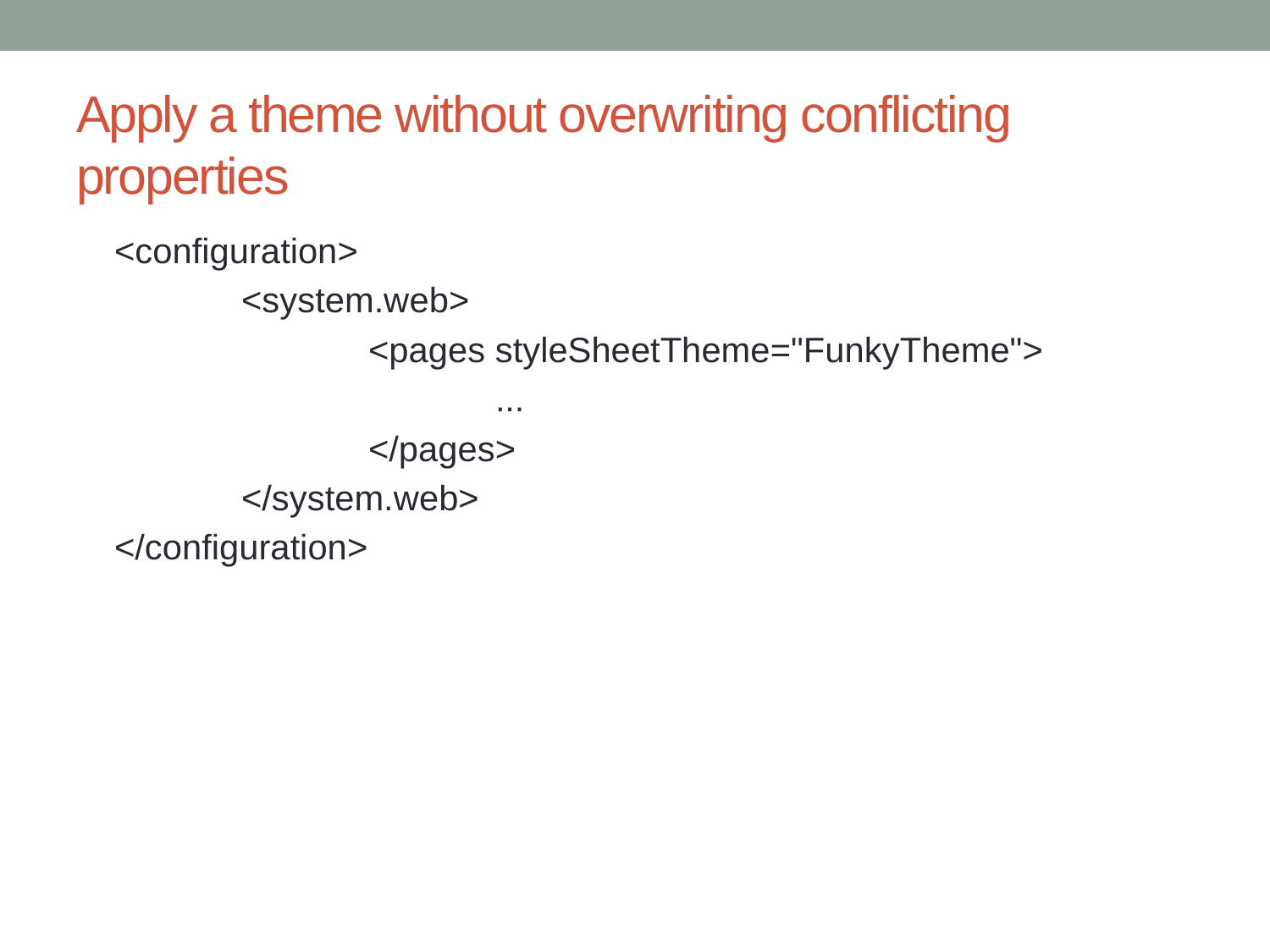

# Apply a theme without overwriting conflicting properties
<configuration>
	<system.web>
		<pages styleSheetTheme="FunkyTheme">
			...
		</pages>
	</system.web>
</configuration>